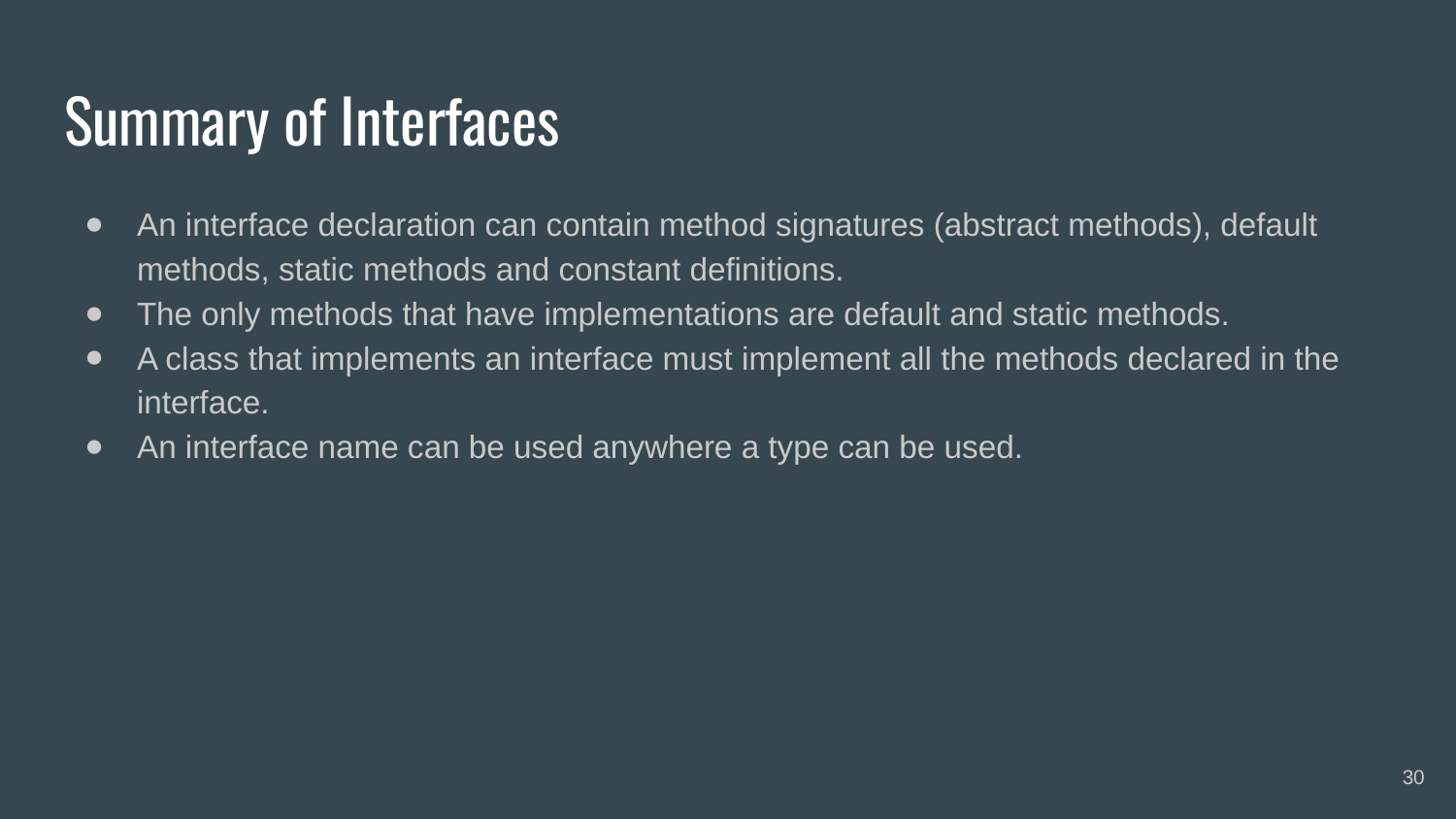

# Summary of Interfaces
An interface declaration can contain method signatures (abstract methods), default methods, static methods and constant definitions.
The only methods that have implementations are default and static methods.
A class that implements an interface must implement all the methods declared in the interface.
An interface name can be used anywhere a type can be used.

30